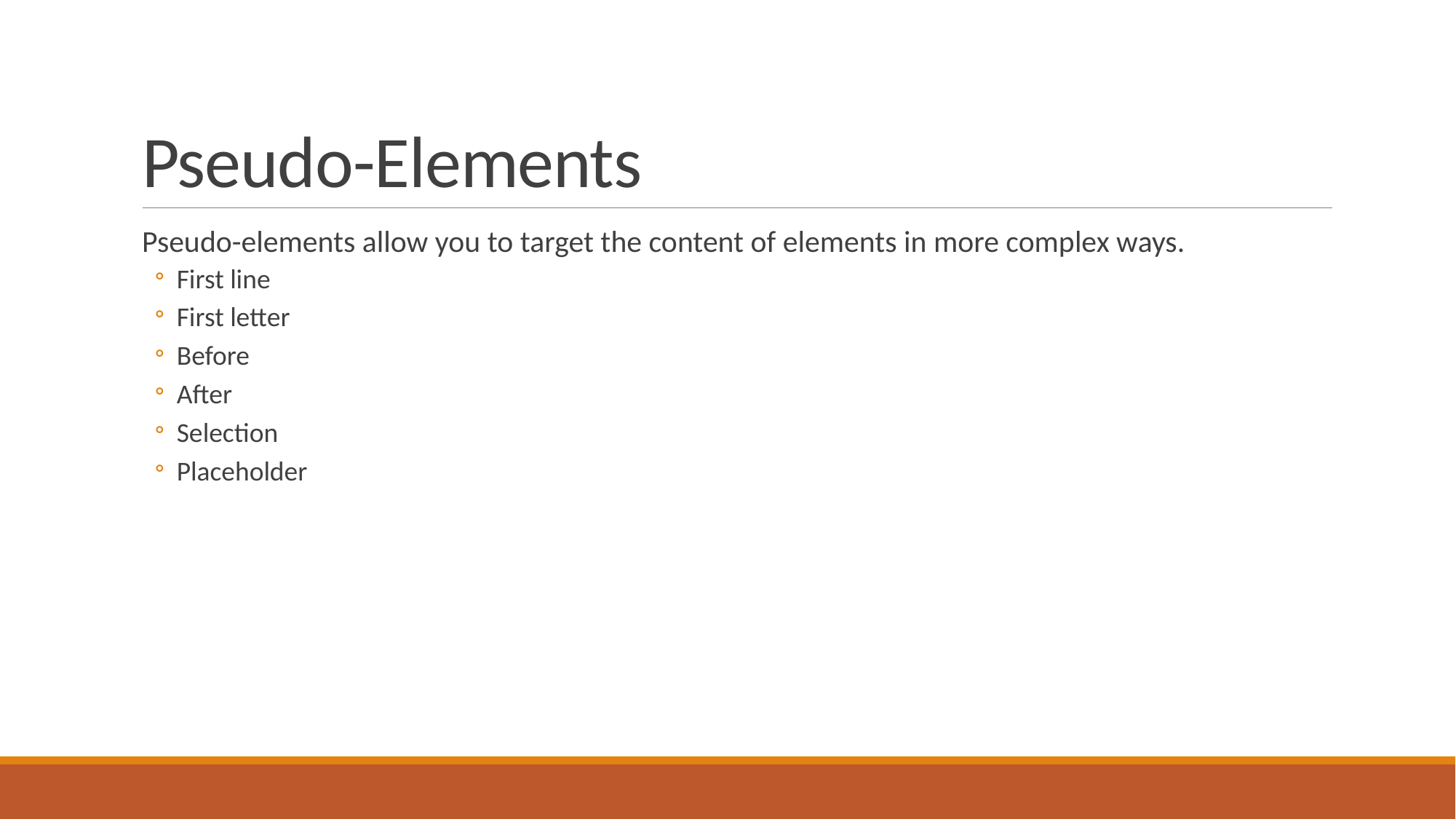

# Pseudo-Elements
Pseudo-elements allow you to target the content of elements in more complex ways.
First line
First letter
Before
After
Selection
Placeholder